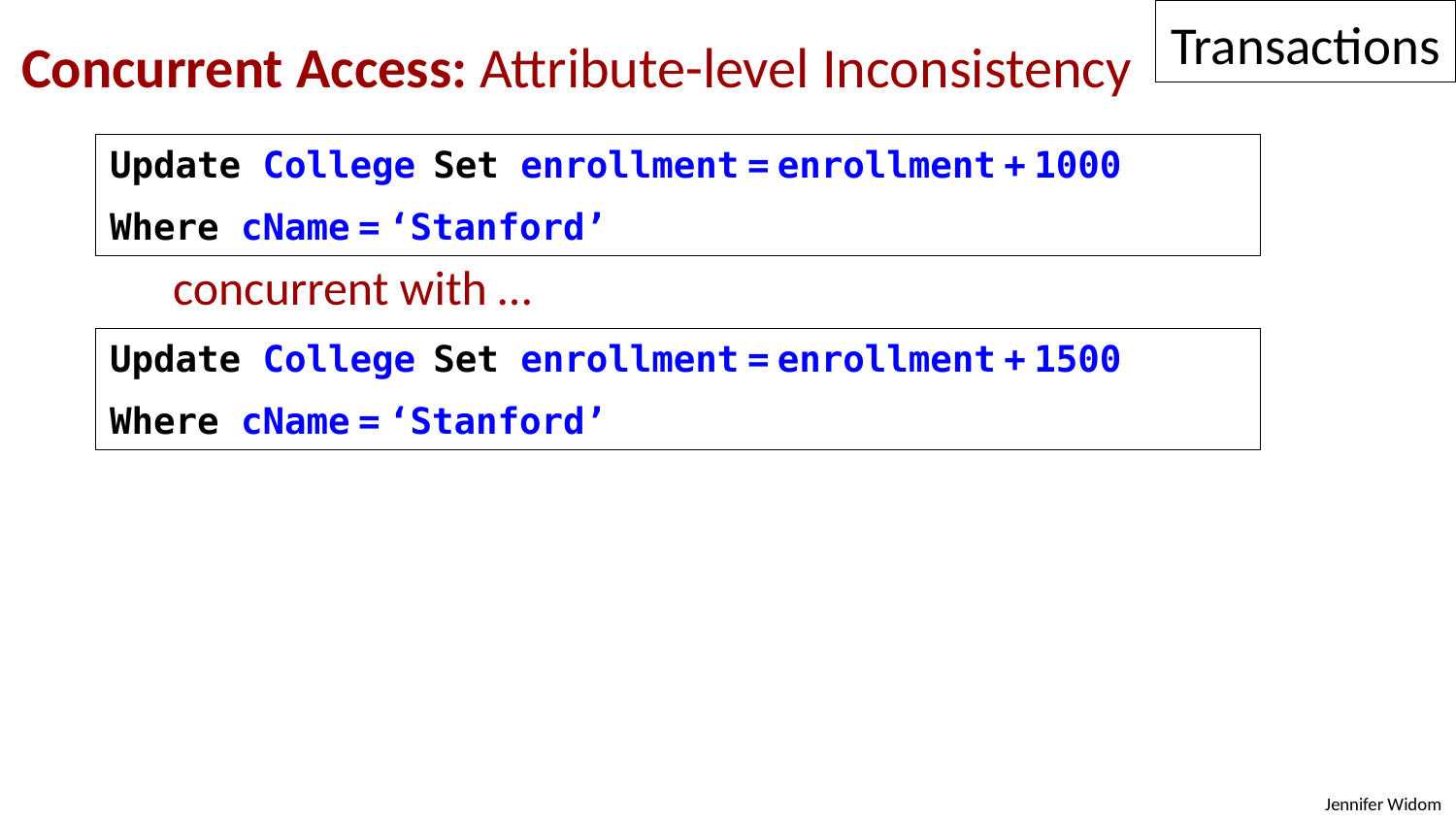

Transactions
Concurrent Access: Attribute-level Inconsistency
Update College Set enrollment = enrollment + 1000
Where cName = ‘Stanford’
concurrent with …
Update College Set enrollment = enrollment + 1500
Where cName = ‘Stanford’